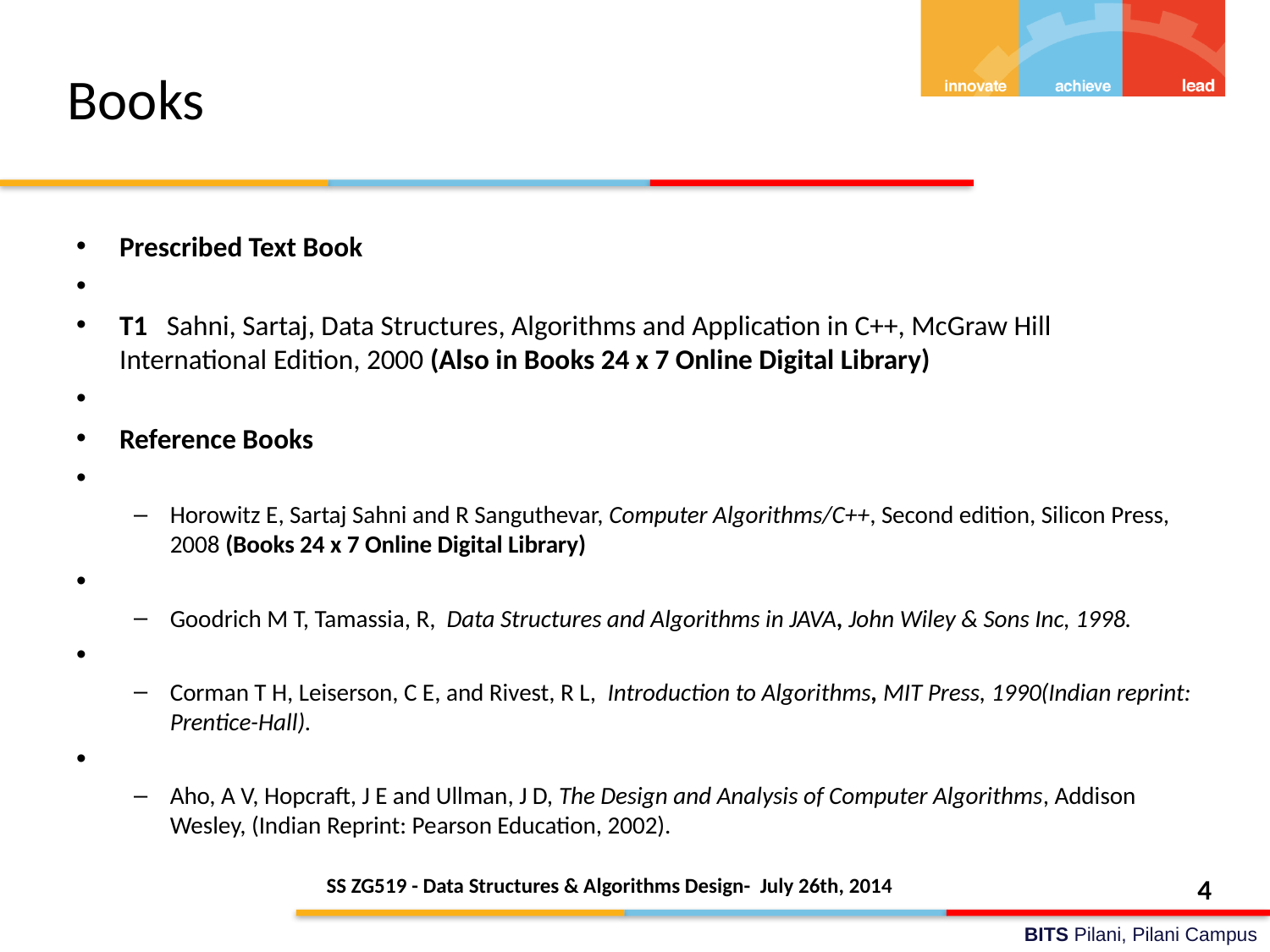

# Books
Prescribed Text Book

T1   Sahni, Sartaj, Data Structures, Algorithms and Application in C++, McGraw Hill International Edition, 2000 (Also in Books 24 x 7 Online Digital Library)

Reference Books

Horowitz E, Sartaj Sahni and R Sanguthevar, Computer Algorithms/C++, Second edition, Silicon Press, 2008 (Books 24 x 7 Online Digital Library)

Goodrich M T, Tamassia, R,  Data Structures and Algorithms in JAVA, John Wiley & Sons Inc, 1998.

Corman T H, Leiserson, C E, and Rivest, R L,  Introduction to Algorithms, MIT Press, 1990(Indian reprint: Prentice-Hall).

Aho, A V, Hopcraft, J E and Ullman, J D, The Design and Analysis of Computer Algorithms, Addison Wesley, (Indian Reprint: Pearson Education, 2002).

SS ZG519 - Data Structures & Algorithms Design-  July 26th, 2014
4